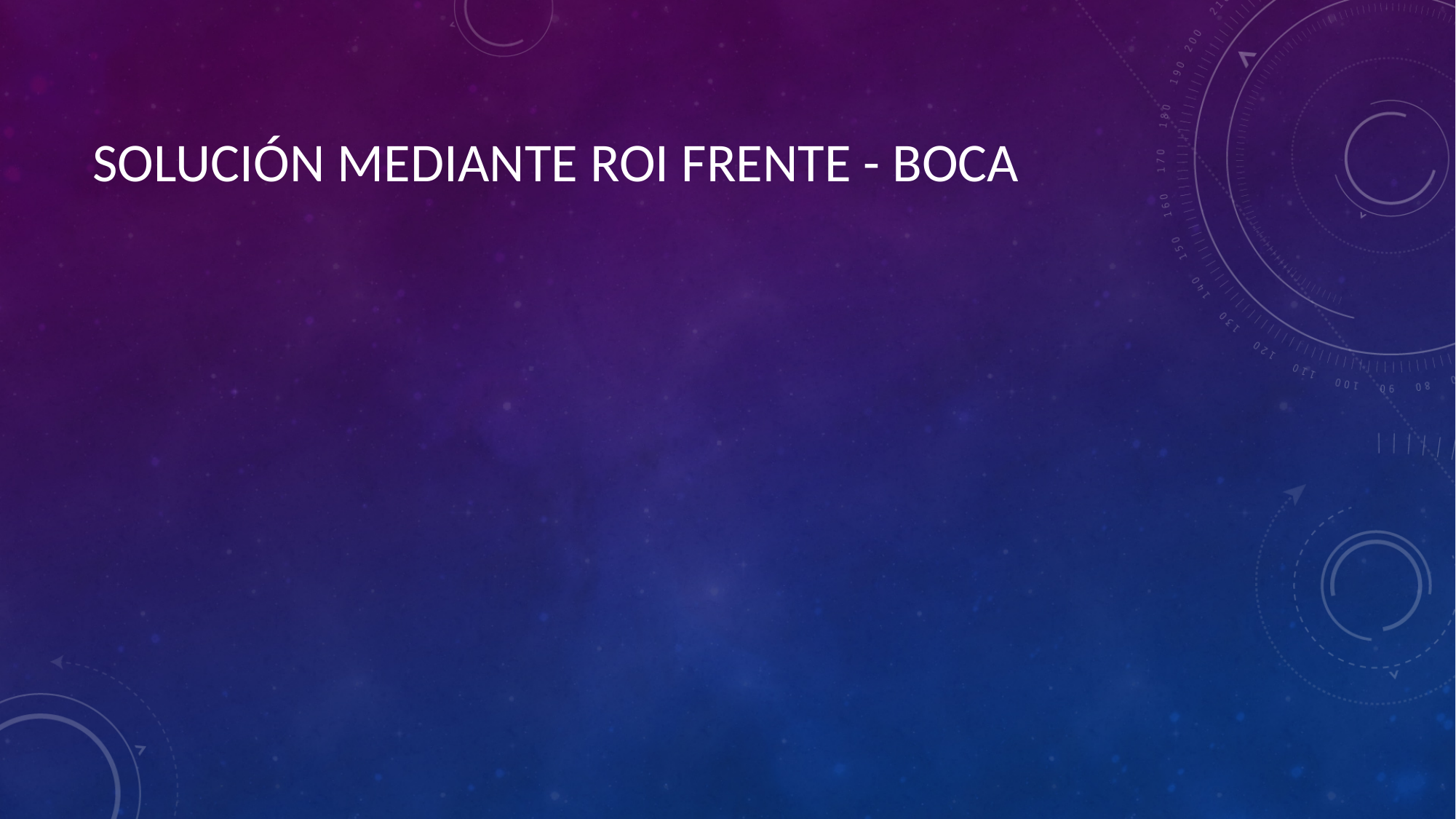

# Solución Mediante ROI Frente - Boca